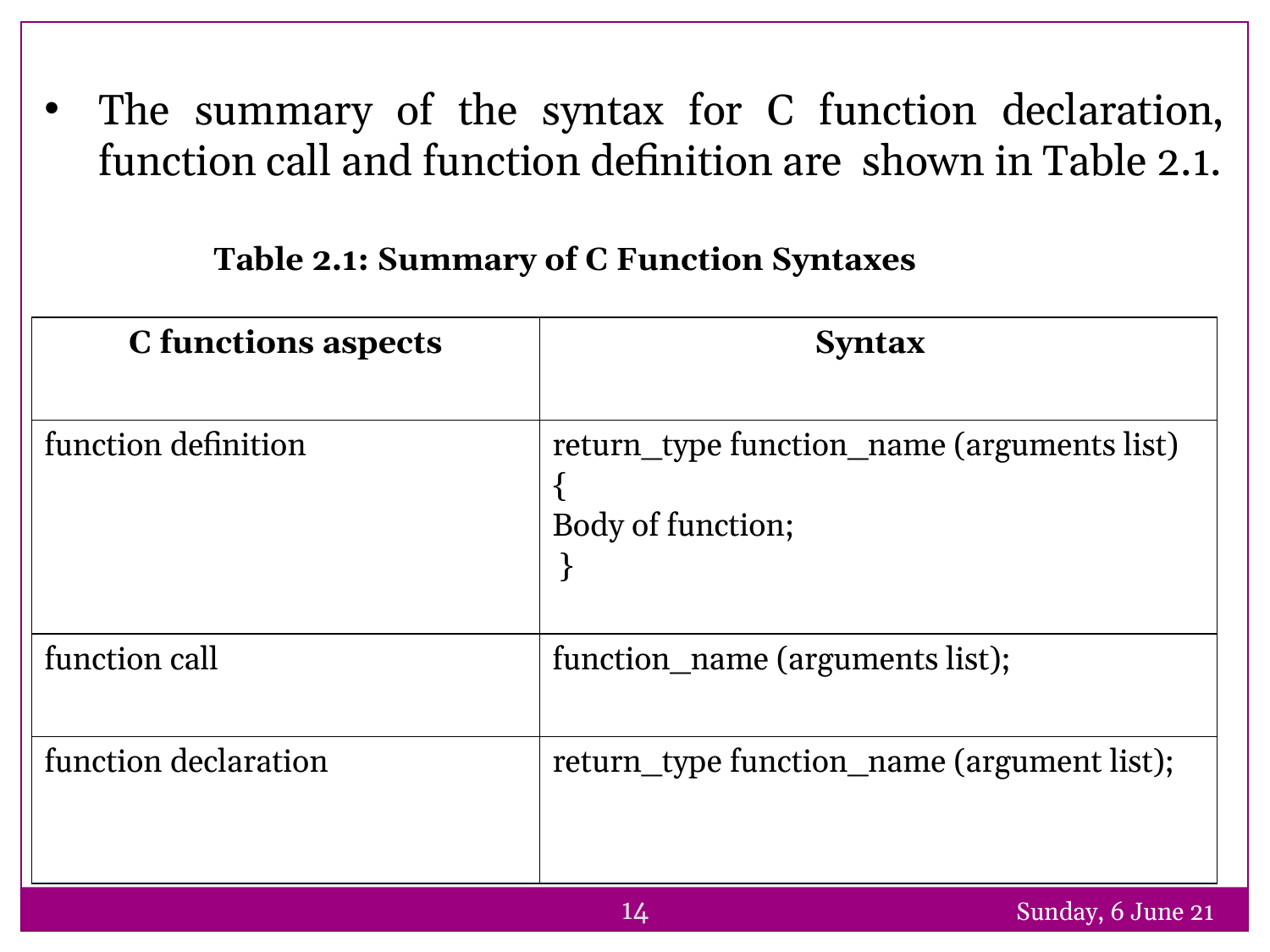

The summary of the syntax for C function declaration, function call and function definition are  shown in Table 2.1.

Table 2.1: Summary of C Function Syntaxes
| C functions aspects | Syntax |
| --- | --- |
| function definition | return\_type function\_name (arguments list) { Body of function; } |
| function call | function\_name (arguments list); |
| function declaration | return\_type function\_name (argument list); |
14
Sunday, 6 June 21